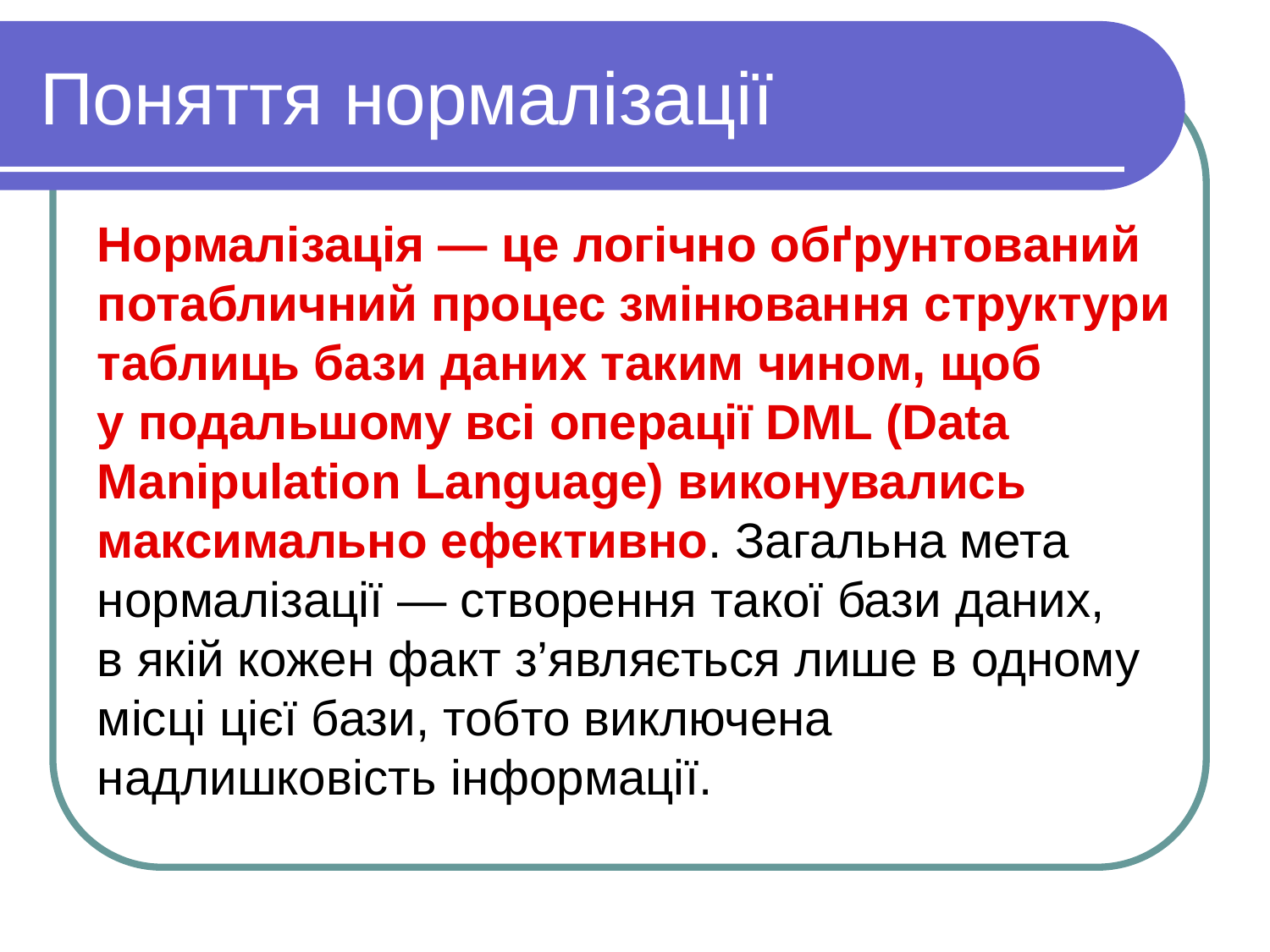

Поняття нормалізації
Нормалізація — це логічно обґрунтований потабличний процес змінювання структури таблиць бази даних таким чином, щоб        у подальшому всі операції DML (Data Manipulation Language) виконувались максимально ефективно. Загальна мета нормалізації — створення такої бази даних,    в якій кожен факт з’являється лише в одному місці цієї бази, тобто виключена надлишковість інформації.